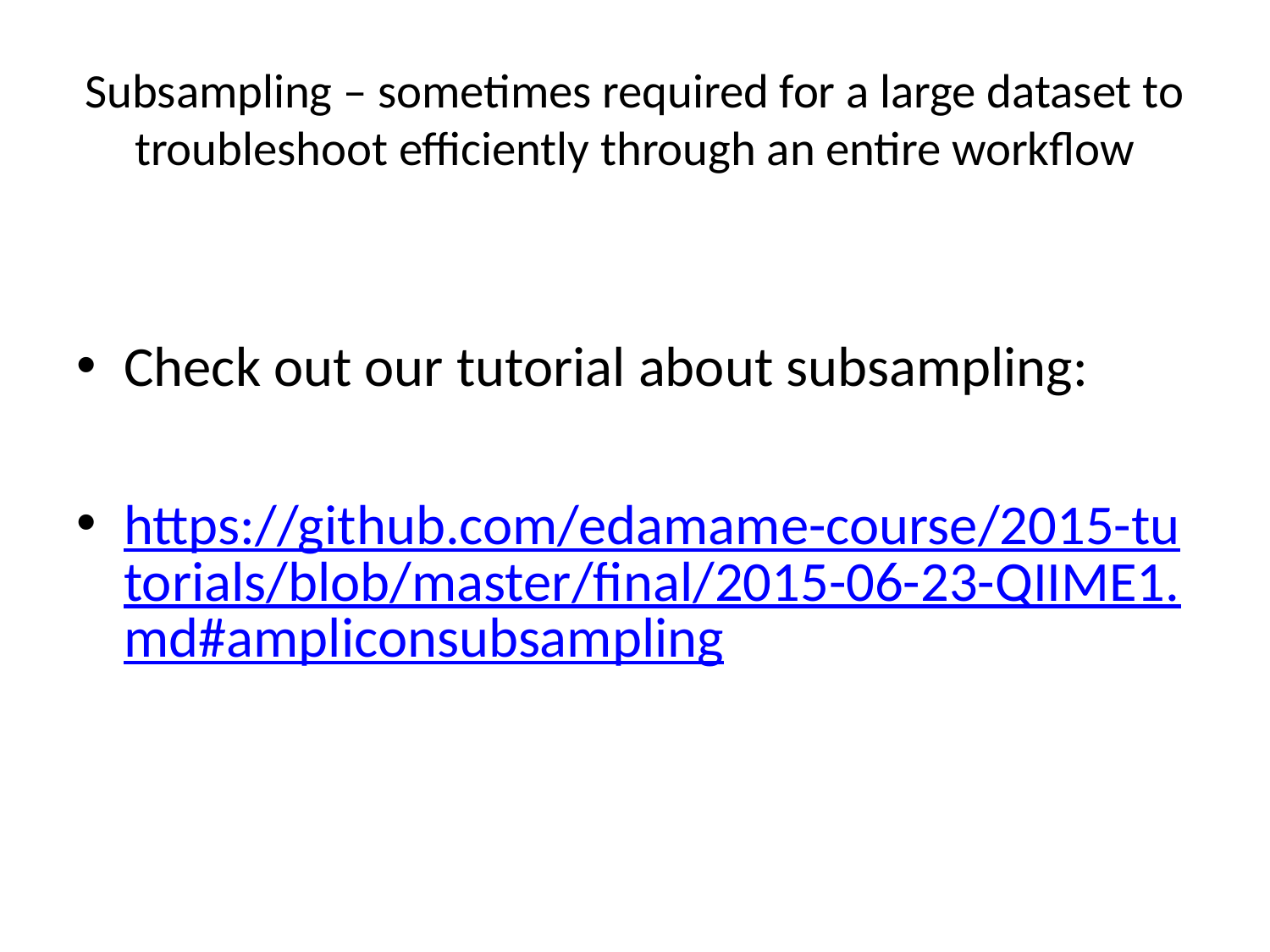

# Subsampling – sometimes required for a large dataset to troubleshoot efficiently through an entire workflow
Check out our tutorial about subsampling:

https://github.com/edamame-course/2015-tutorials/blob/master/final/2015-06-23-QIIME1.md#ampliconsubsampling